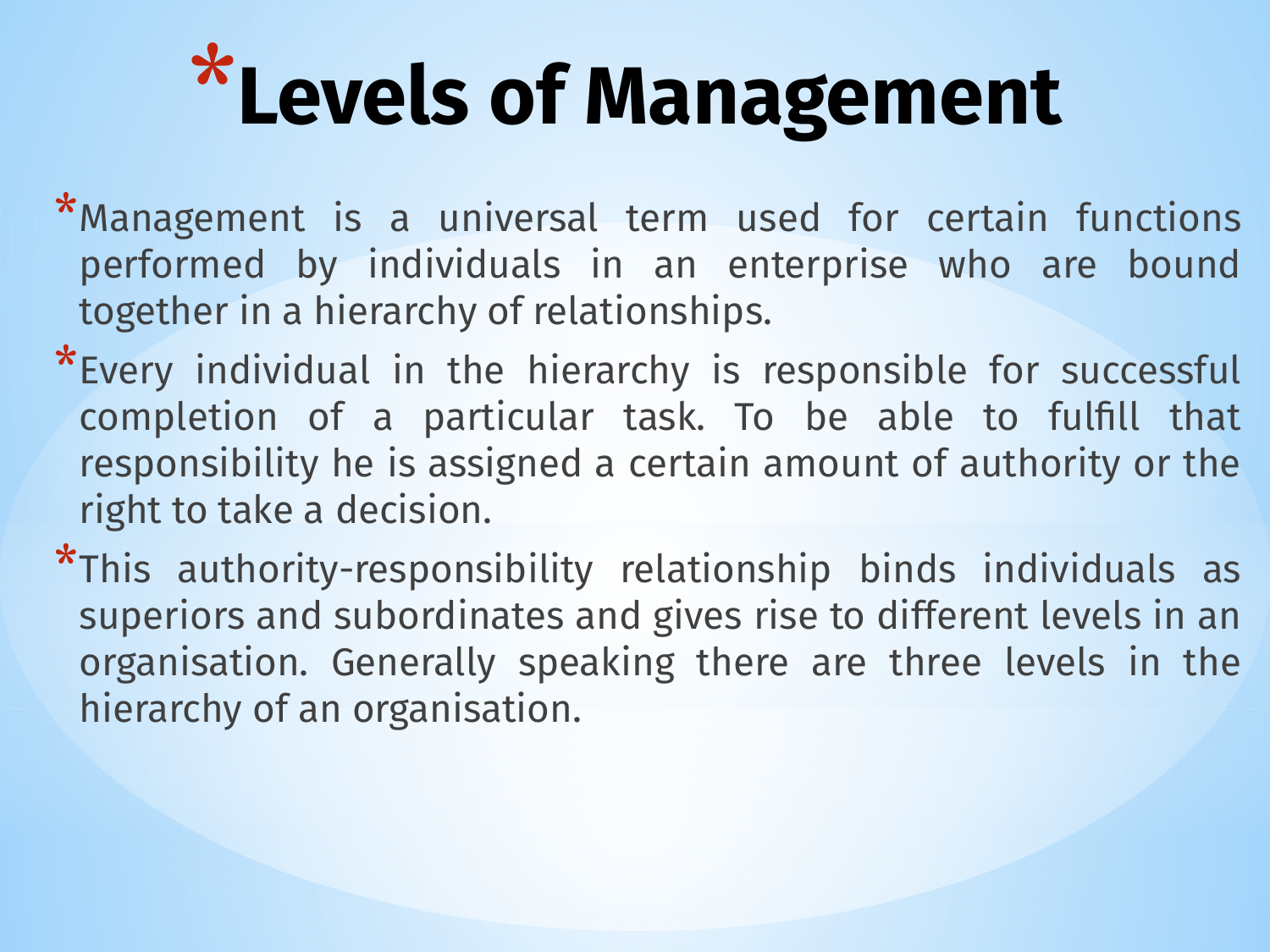

# Levels of Management
Management is a universal term used for certain functions performed by individuals in an enterprise who are bound together in a hierarchy of relationships.
Every individual in the hierarchy is responsible for successful completion of a particular task. To be able to fulfill that responsibility he is assigned a certain amount of authority or the right to take a decision.
This authority-responsibility relationship binds individuals as superiors and subordinates and gives rise to different levels in an organisation. Generally speaking there are three levels in the hierarchy of an organisation.